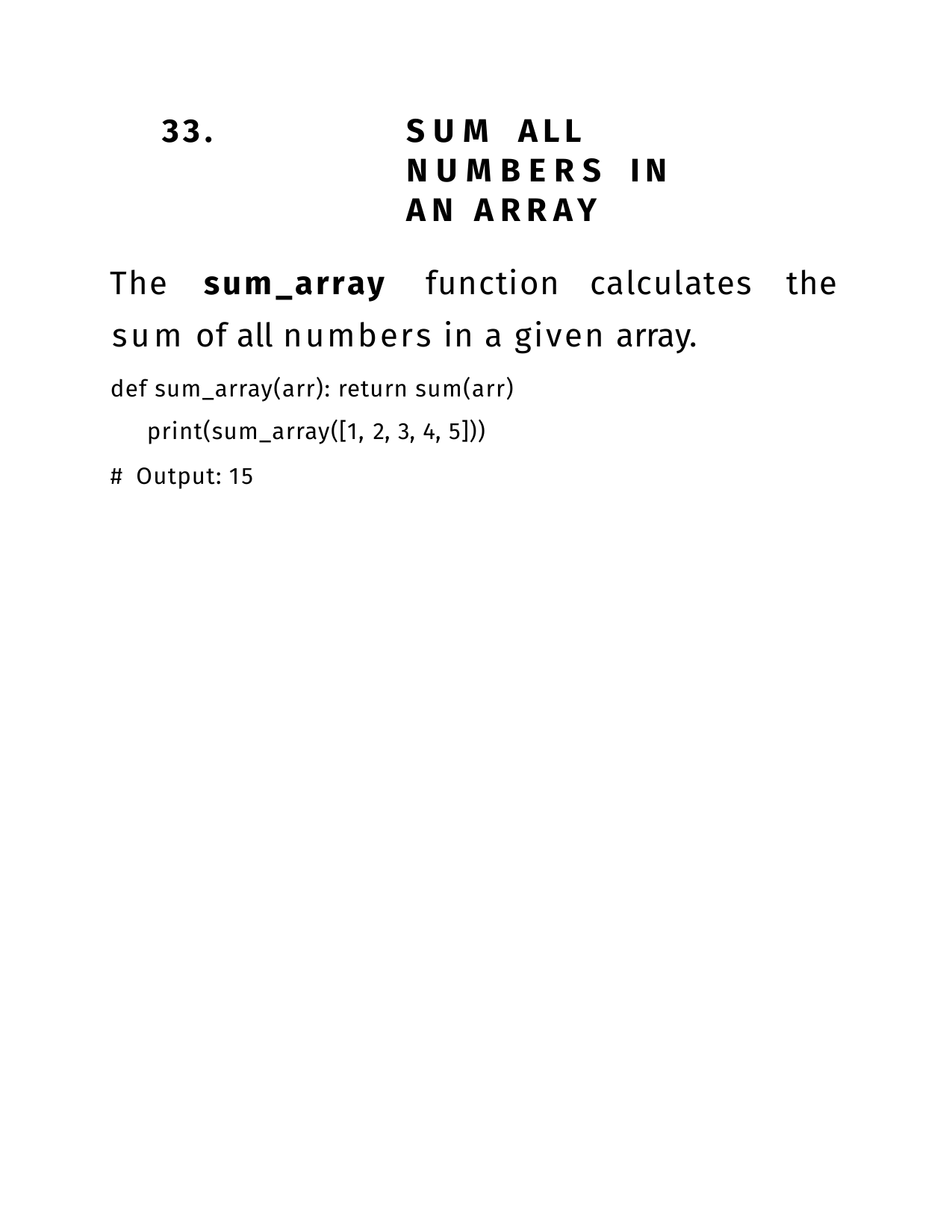

33.	SUM	ALL	NUMBERS	IN	AN ARRAY
The	sum_array	function	calculates	the sum of all numbers in a given array.
def sum_array(arr): return sum(arr) print(sum_array([1, 2, 3, 4, 5]))
# Output: 15